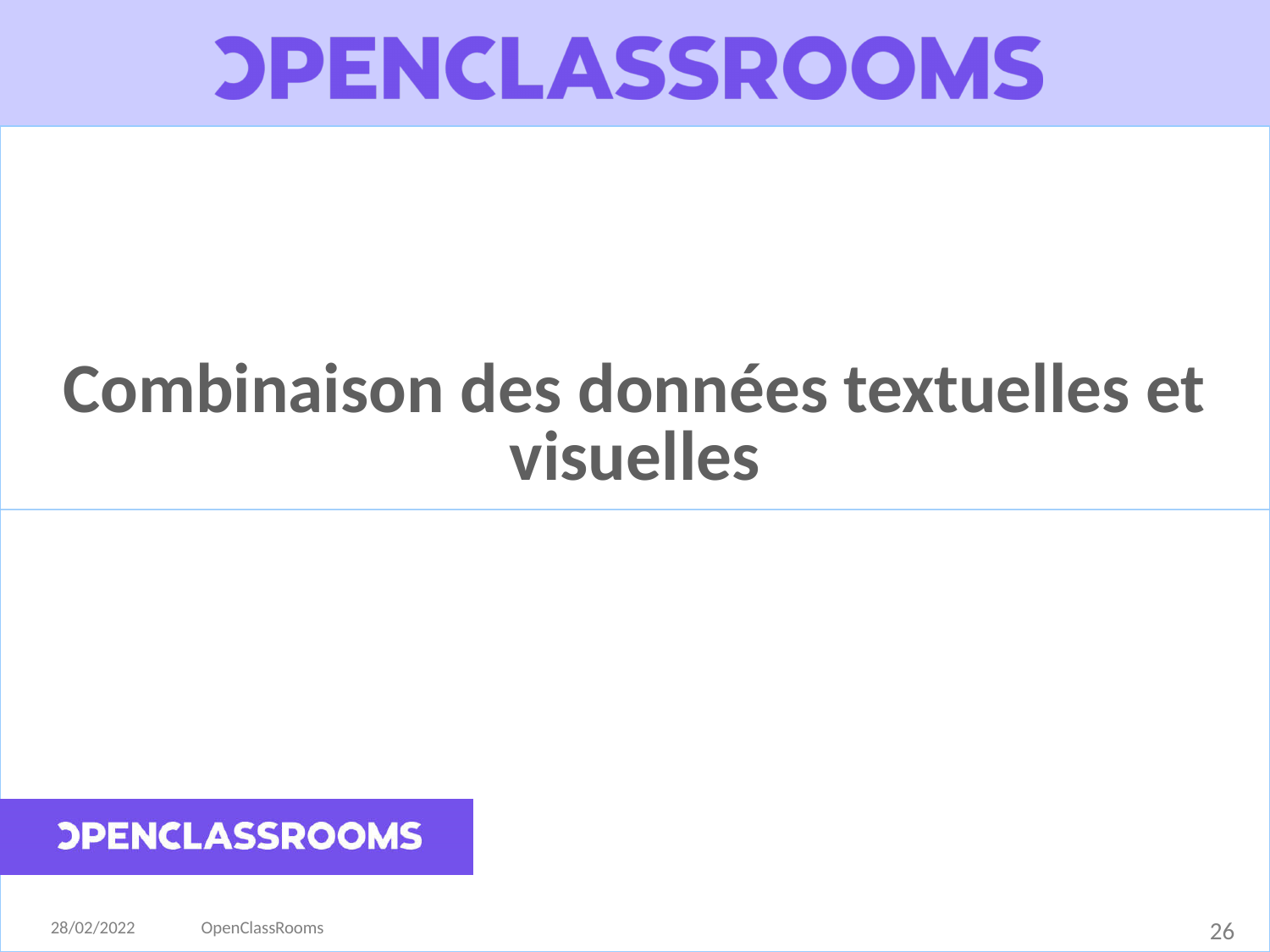

# Combinaison des données textuelles et visuelles
28/02/2022
OpenClassRooms
26